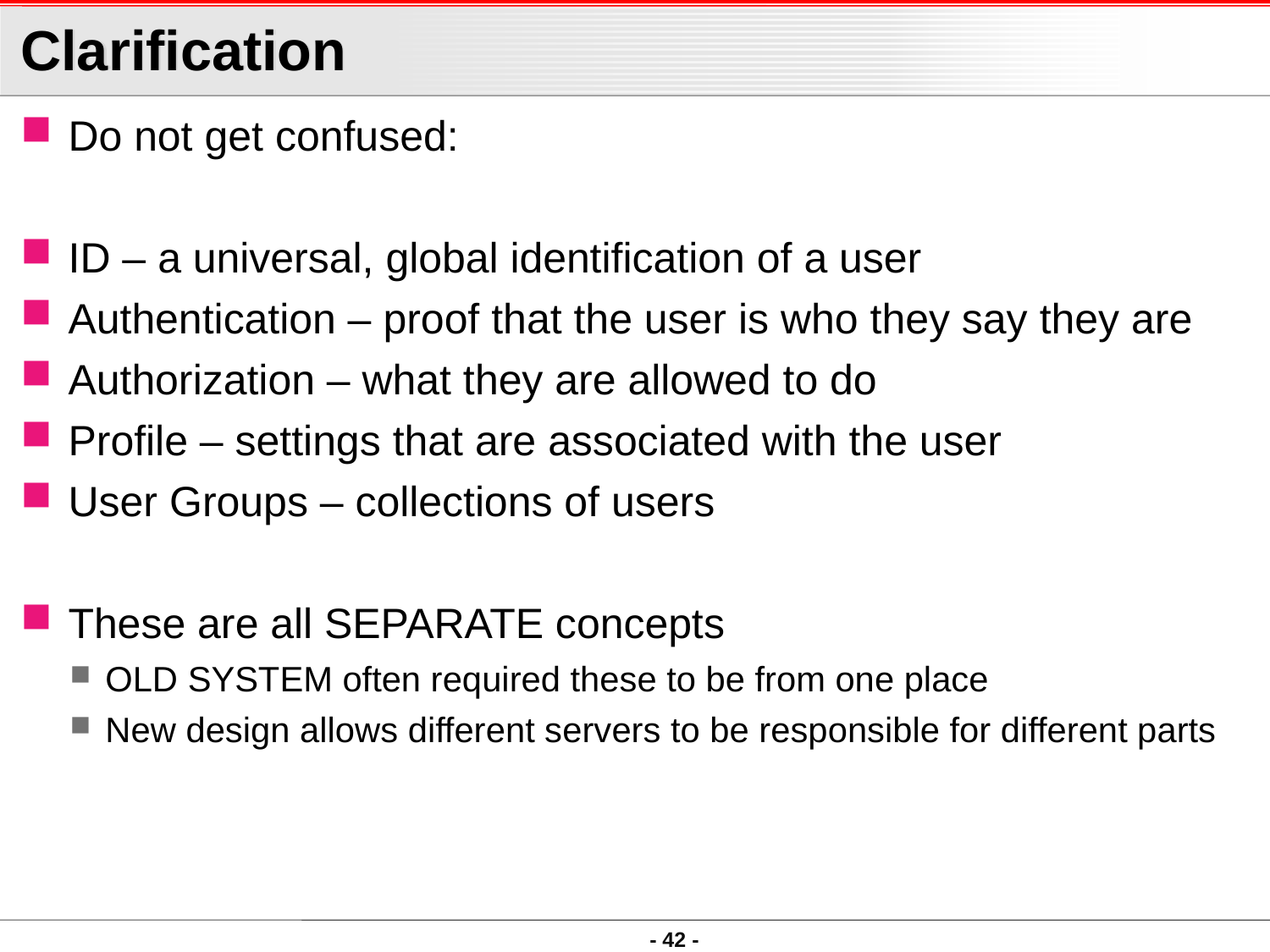

# Clarification
Do not get confused:

ID – a universal, global identification of a user
Authentication – proof that the user is who they say they are
Authorization – what they are allowed to do
Profile – settings that are associated with the user
User Groups – collections of users

These are all SEPARATE concepts
OLD SYSTEM often required these to be from one place
New design allows different servers to be responsible for different parts